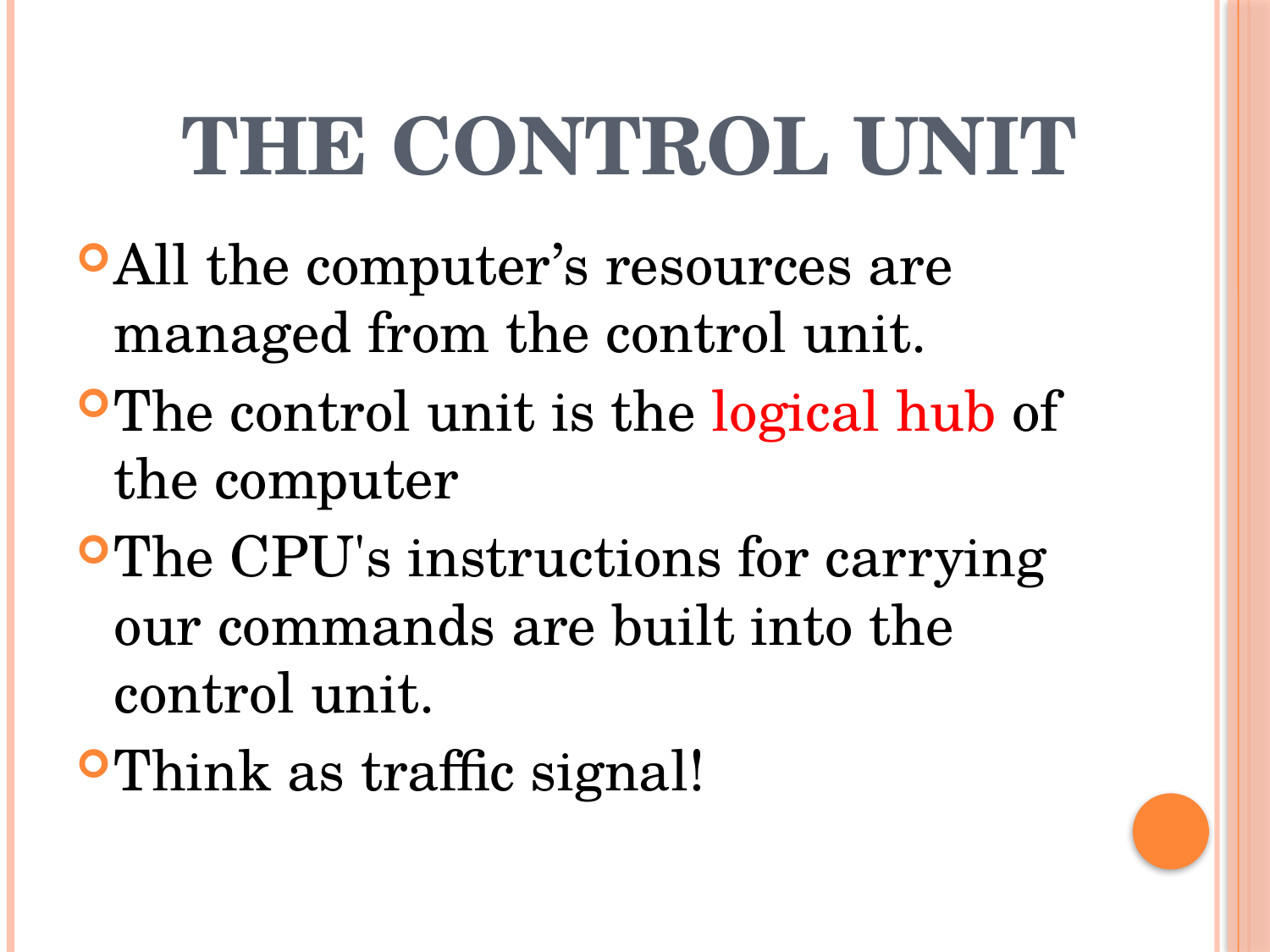

# The Control Unit
All the computer’s resources are managed from the control unit.
The control unit is the logical hub of the computer
The CPU's instructions for carrying our commands are built into the control unit.
Think as traffic signal!